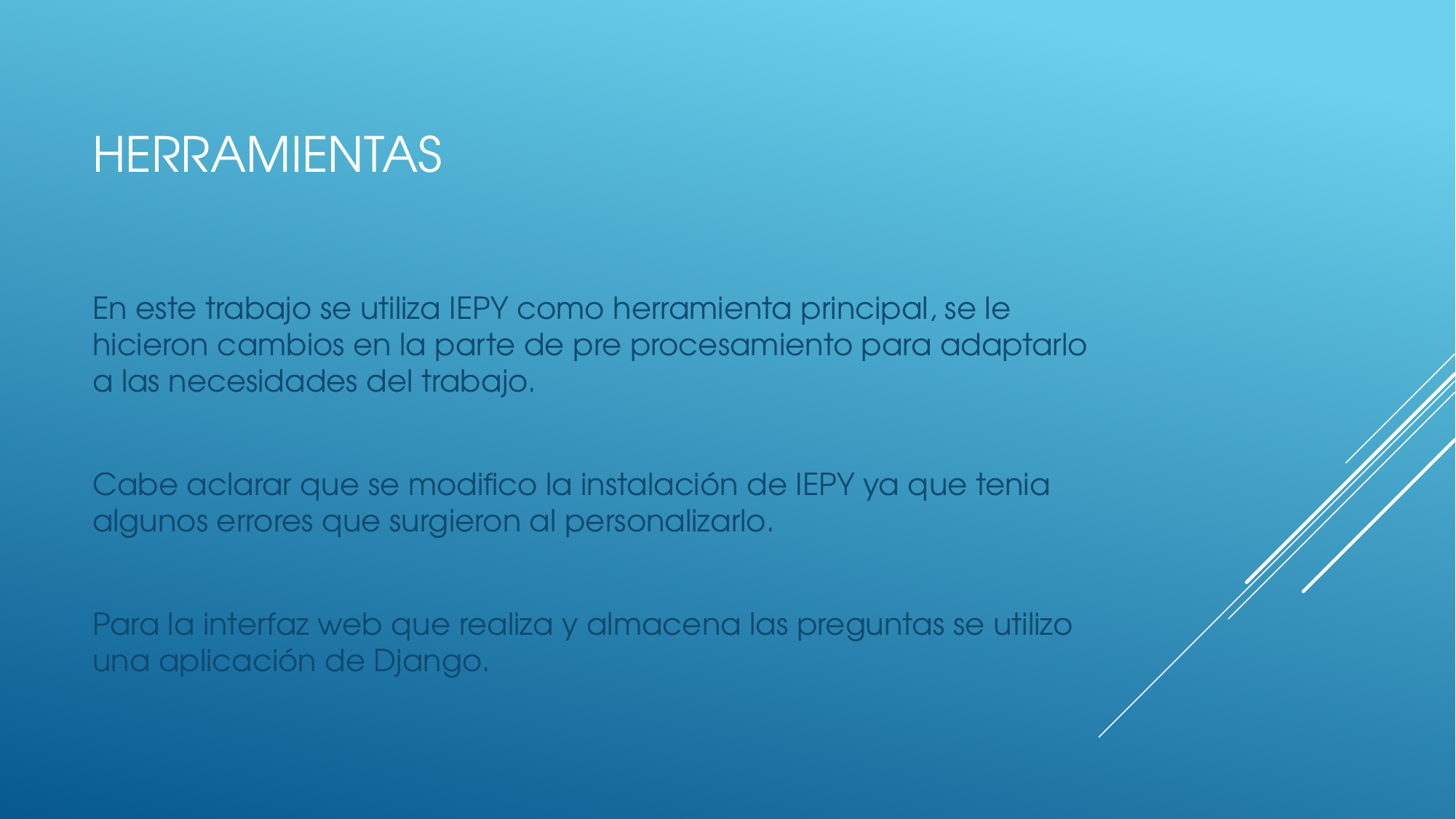

# Herramientas
En este trabajo se utiliza IEPY como herramienta principal, se le hicieron cambios en la parte de pre procesamiento para adaptarlo a las necesidades del trabajo.

Cabe aclarar que se modifico la instalación de IEPY ya que tenia algunos errores que surgieron al personalizarlo.

Para la interfaz web que realiza y almacena las preguntas se utilizo una aplicación de Django.